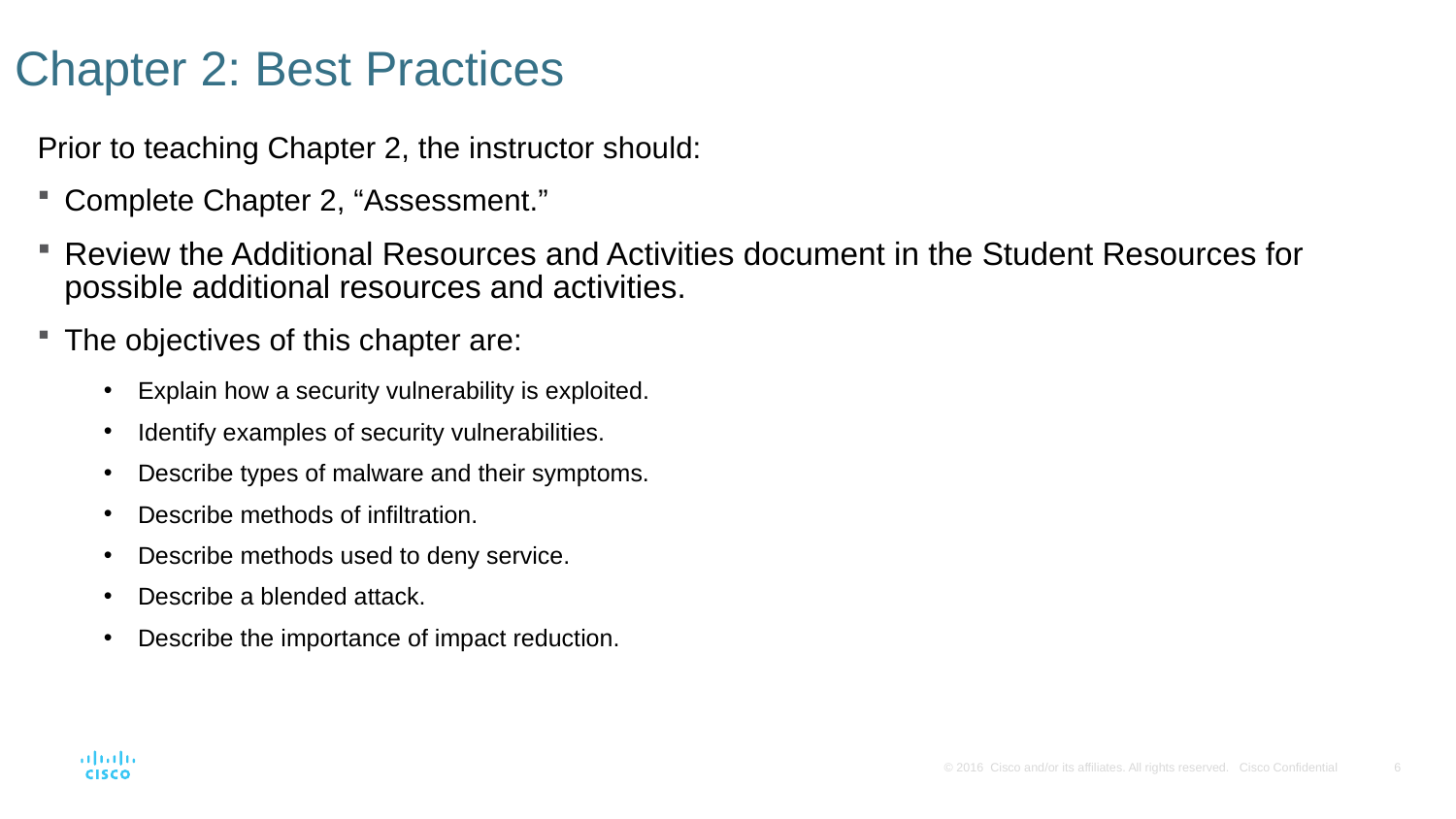

# Chapter 2: Best Practices
Prior to teaching Chapter 2, the instructor should:
Complete Chapter 2, “Assessment.”
Review the Additional Resources and Activities document in the Student Resources for possible additional resources and activities.
The objectives of this chapter are:
Explain how a security vulnerability is exploited.
Identify examples of security vulnerabilities.
Describe types of malware and their symptoms.
Describe methods of infiltration.
Describe methods used to deny service.
Describe a blended attack.
Describe the importance of impact reduction.